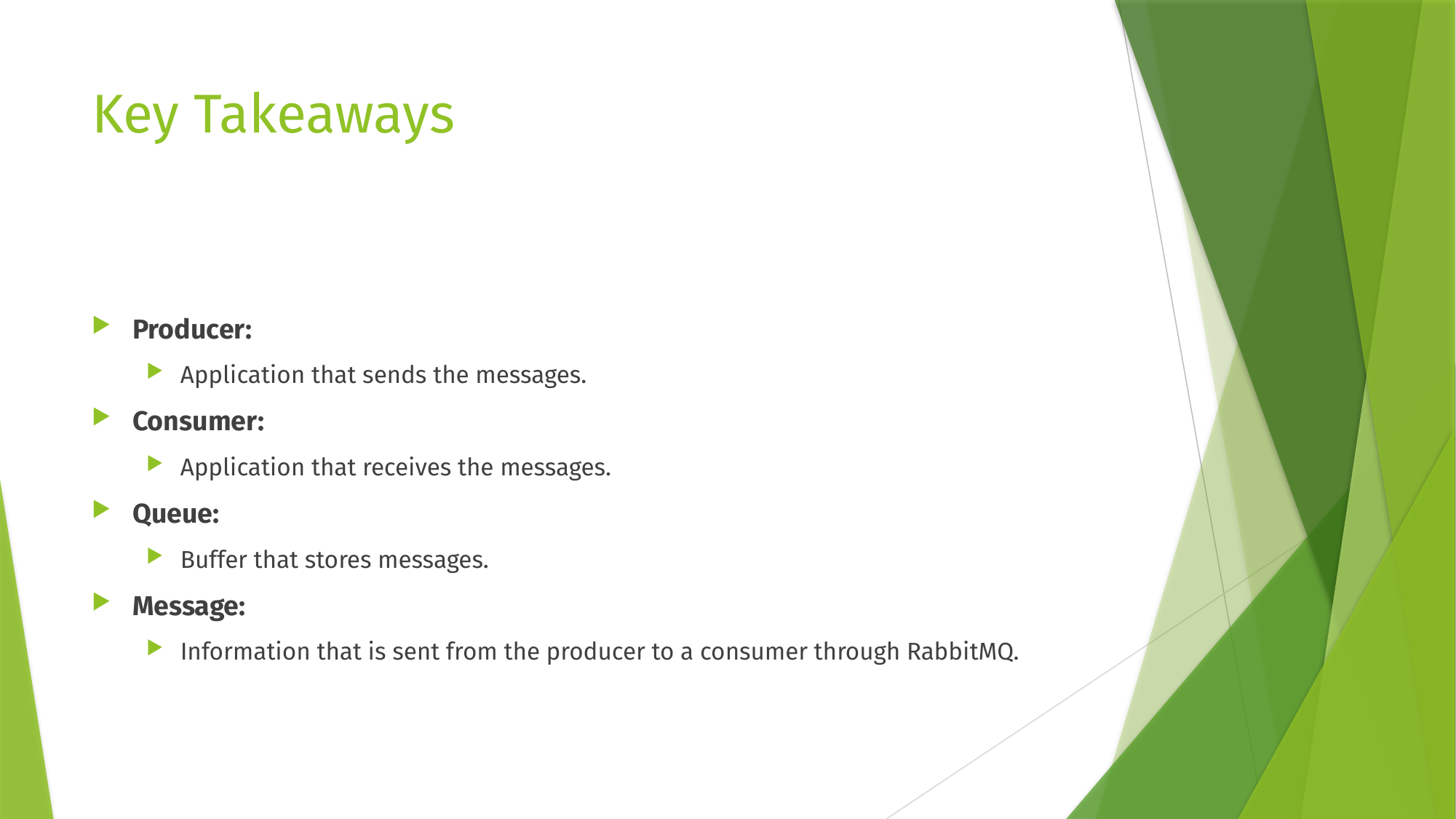

# Key Takeaways

Producer:
Application that sends the messages.
Consumer:
Application that receives the messages.
Queue:
Buffer that stores messages.
Message:
Information that is sent from the producer to a consumer through RabbitMQ.